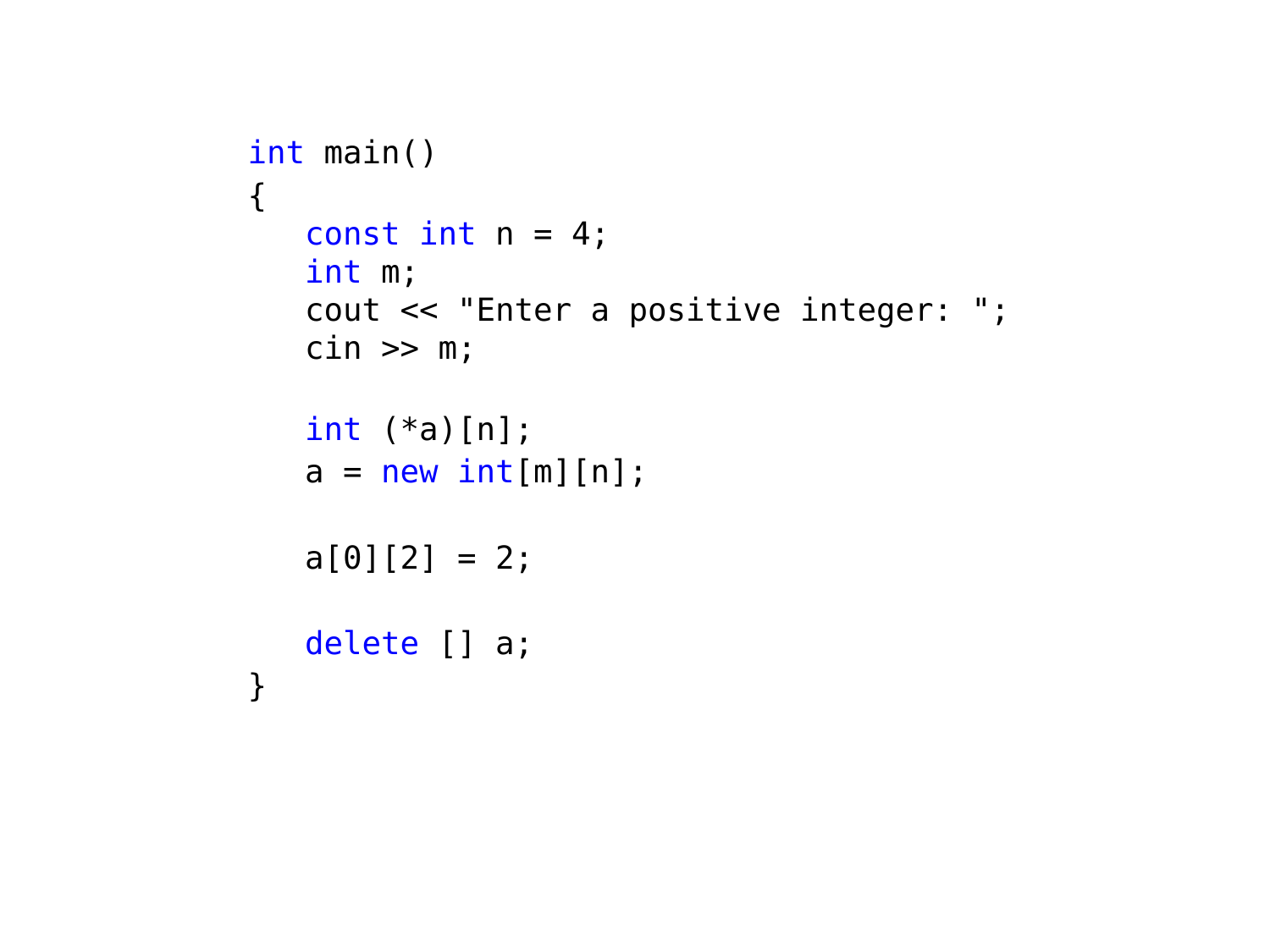

int main()
{
   const int n = 4;
   int m;
   cout << "Enter a positive integer: ";
   cin >> m;

   int (*a)[n];
   a = new int[m][n];

   a[0][2] = 2;

   delete [] a;
}